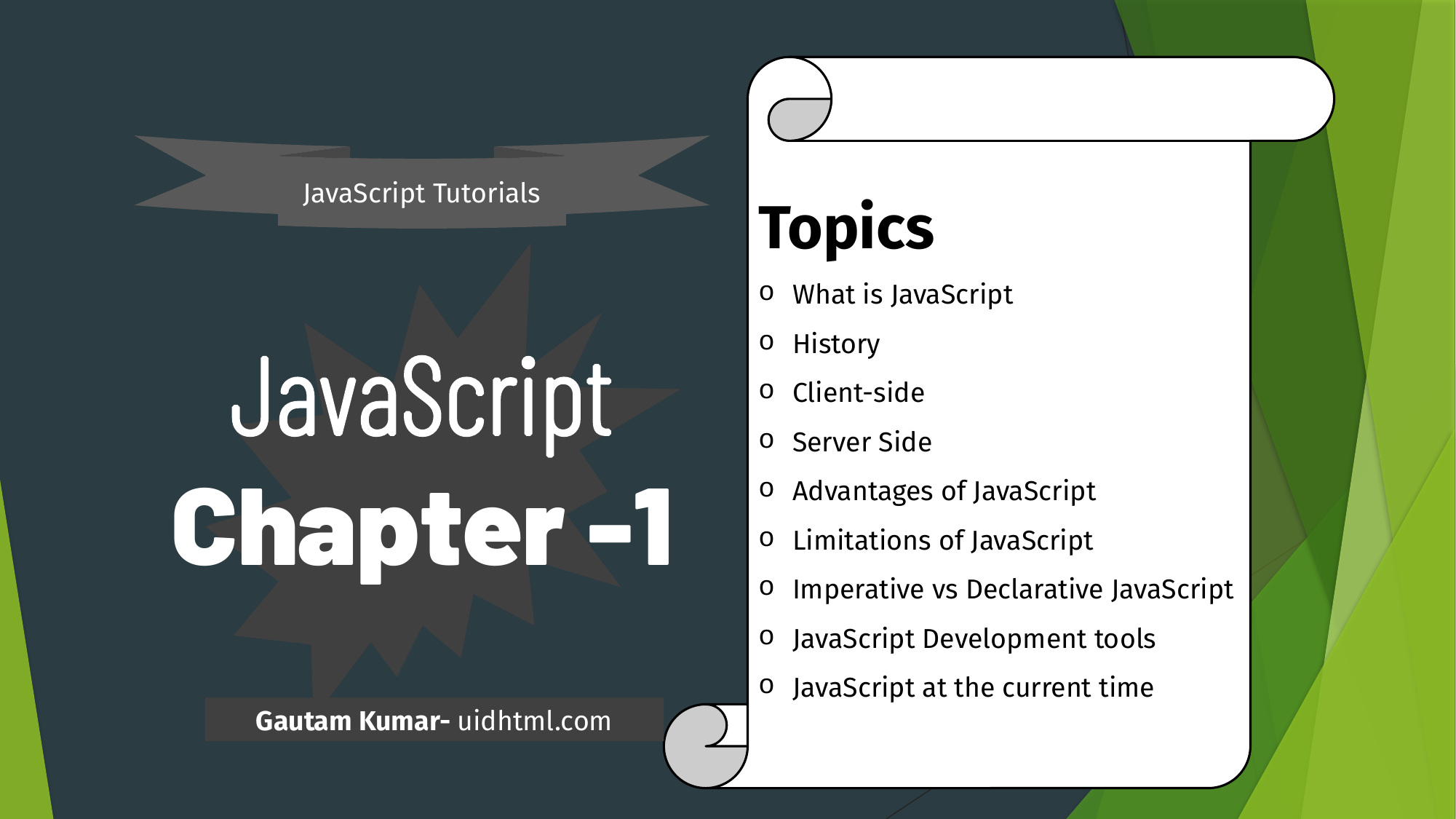

Topics
What is JavaScript
History
Client-side
Server Side
Advantages of JavaScript
Limitations of JavaScript
Imperative vs Declarative JavaScript
JavaScript Development tools
JavaScript at the current time

JavaScript Tutorials
# JavaScript Chapter -1

Gautam Kumar- uidhtml.com